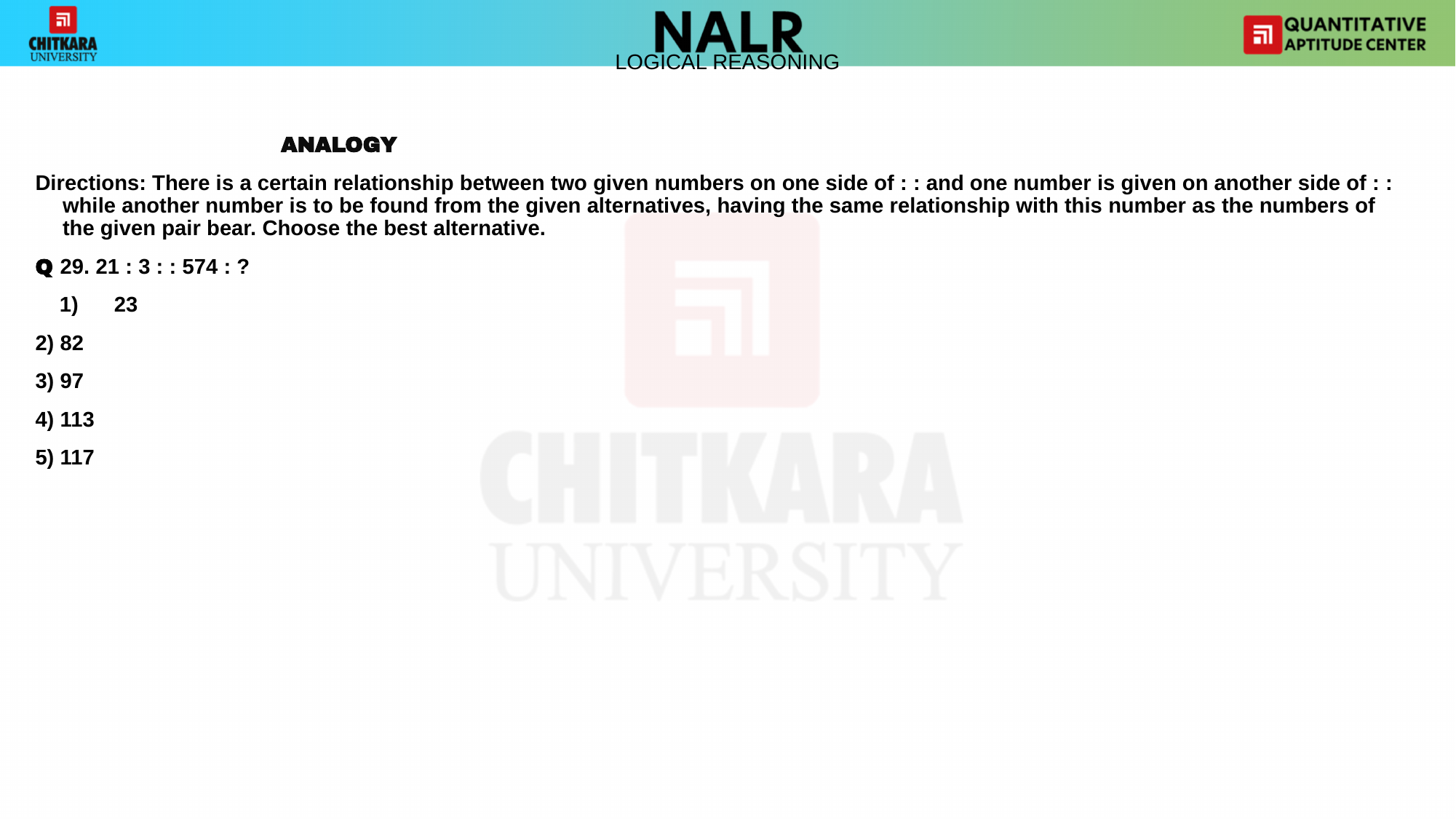

LOGICAL REASONING
			ANALOGY
Directions: There is a certain relationship between two given numbers on one side of : : and one number is given on another side of : : while another number is to be found from the given alternatives, having the same relationship with this number as the numbers of the given pair bear. Choose the best alternative.
Q 29. 21 : 3 : : 574 : ?
23
2) 82
3) 97
4) 113
5) 117